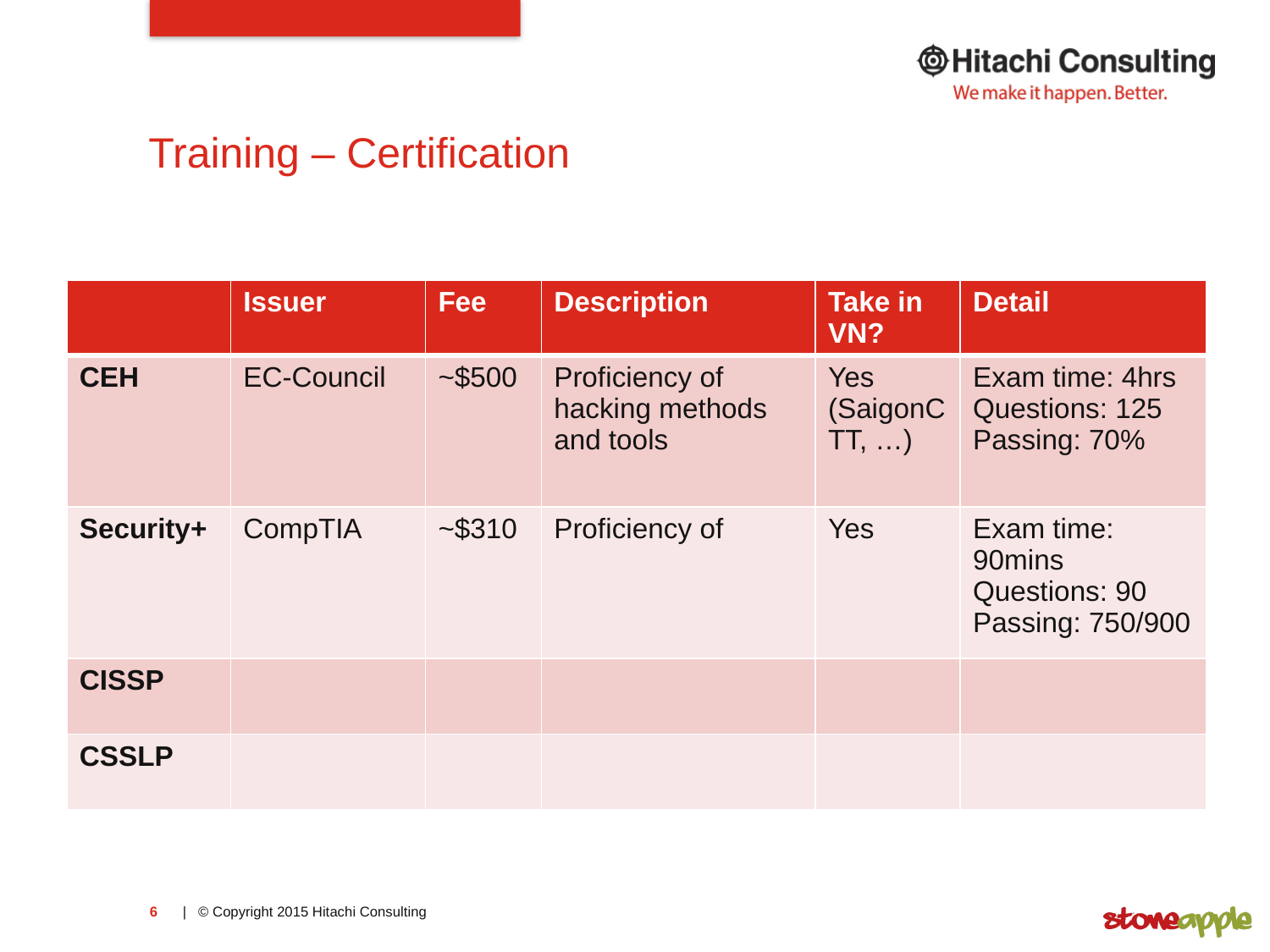

# Training – Certification
|  | Issuer | Fee | Description | Take in VN? | Detail |
| --- | --- | --- | --- | --- | --- |
| CEH | EC-Council | ~$500 | Proficiency of hacking methods and tools | Yes (SaigonCTT, …) | Exam time: 4hrs Questions: 125 Passing: 70% |
| Security+ | CompTIA | ~$310 | Proficiency of | Yes | Exam time: 90mins Questions: 90 Passing: 750/900 |
| CISSP |  |  |  |  |  |
| CSSLP |  |  |  |  |  |